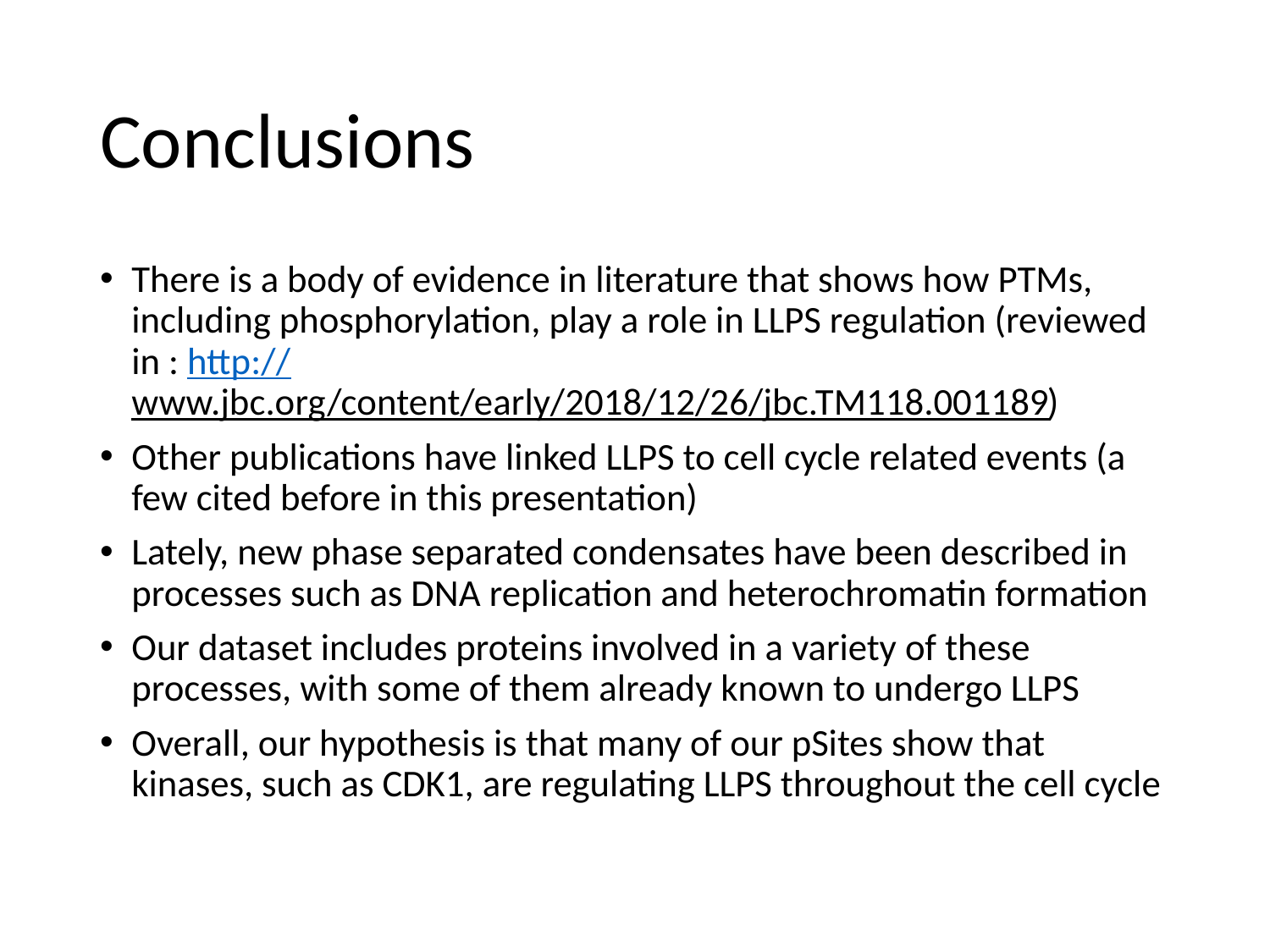

# Conclusions
There is a body of evidence in literature that shows how PTMs, including phosphorylation, play a role in LLPS regulation (reviewed in : http://www.jbc.org/content/early/2018/12/26/jbc.TM118.001189)
Other publications have linked LLPS to cell cycle related events (a few cited before in this presentation)
Lately, new phase separated condensates have been described in processes such as DNA replication and heterochromatin formation
Our dataset includes proteins involved in a variety of these processes, with some of them already known to undergo LLPS
Overall, our hypothesis is that many of our pSites show that kinases, such as CDK1, are regulating LLPS throughout the cell cycle